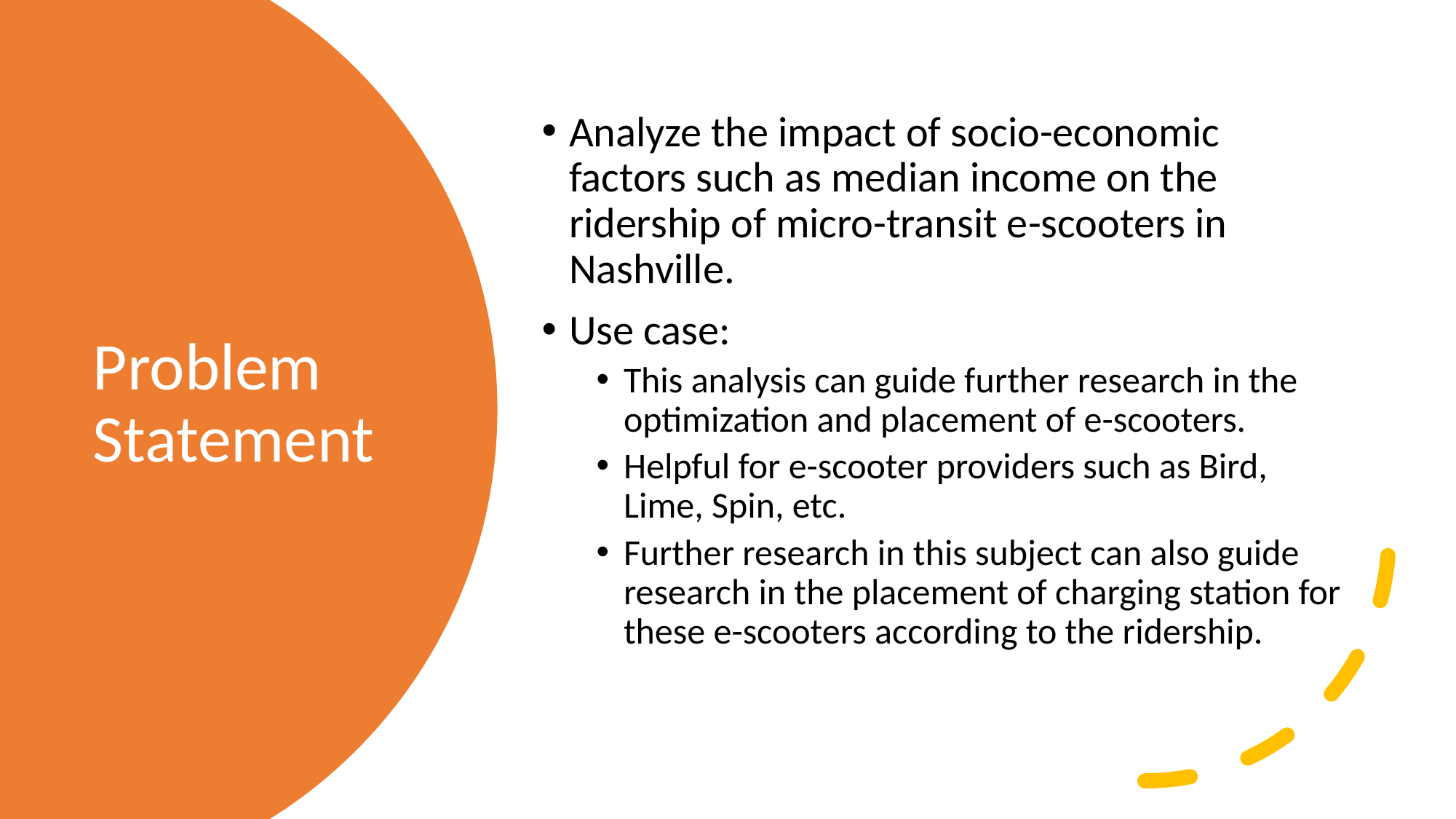

Analyze the impact of socio-economic factors such as median income on the ridership of micro-transit e-scooters in Nashville.
Use case:
This analysis can guide further research in the optimization and placement of e-scooters.
Helpful for e-scooter providers such as Bird, Lime, Spin, etc.
Further research in this subject can also guide research in the placement of charging station for these e-scooters according to the ridership.

# Problem Statement